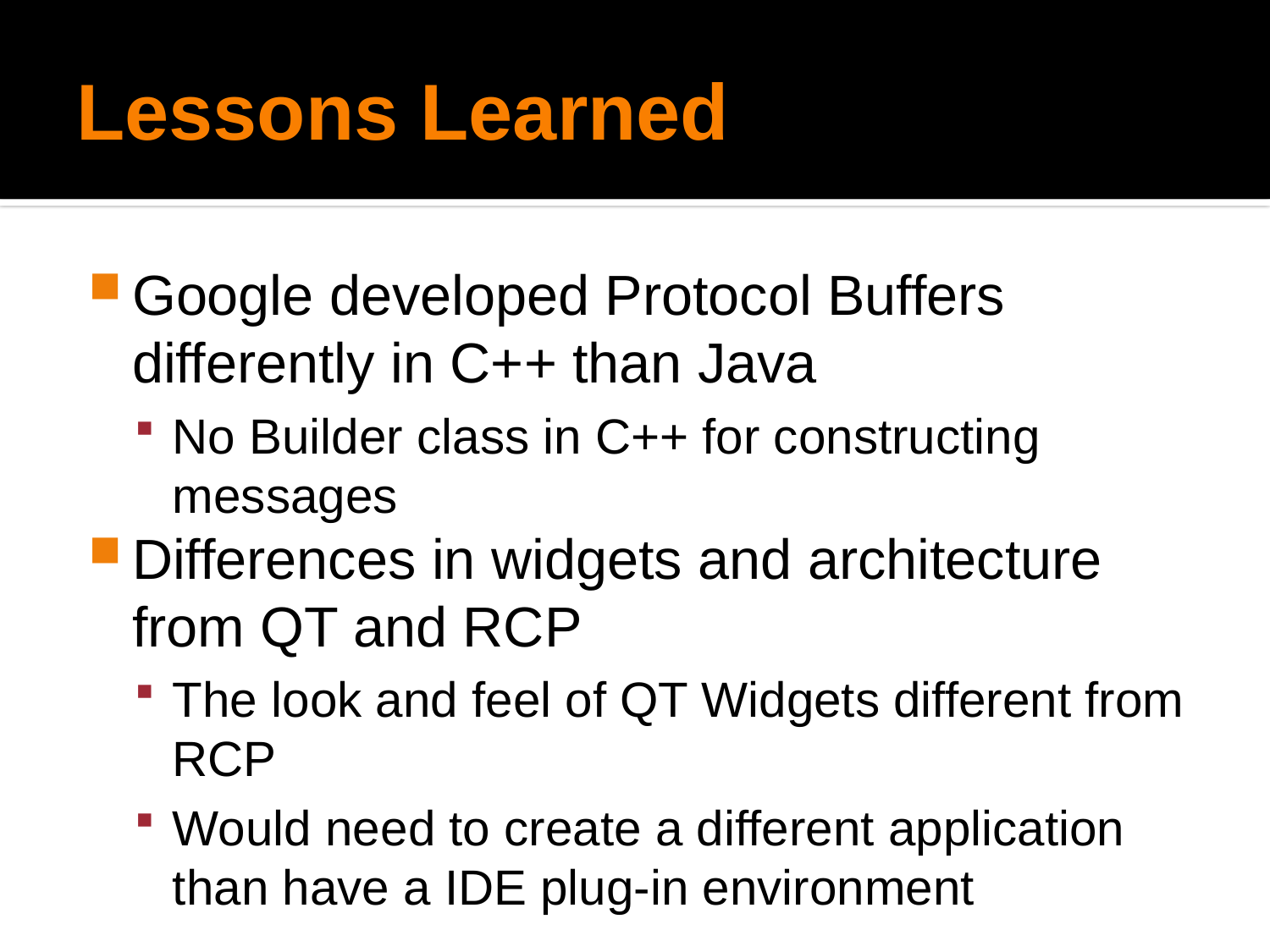

# Lessons Learned
Google developed Protocol Buffers differently in C++ than Java
No Builder class in C++ for constructing messages
Differences in widgets and architecture from QT and RCP
The look and feel of QT Widgets different from RCP
Would need to create a different application than have a IDE plug-in environment